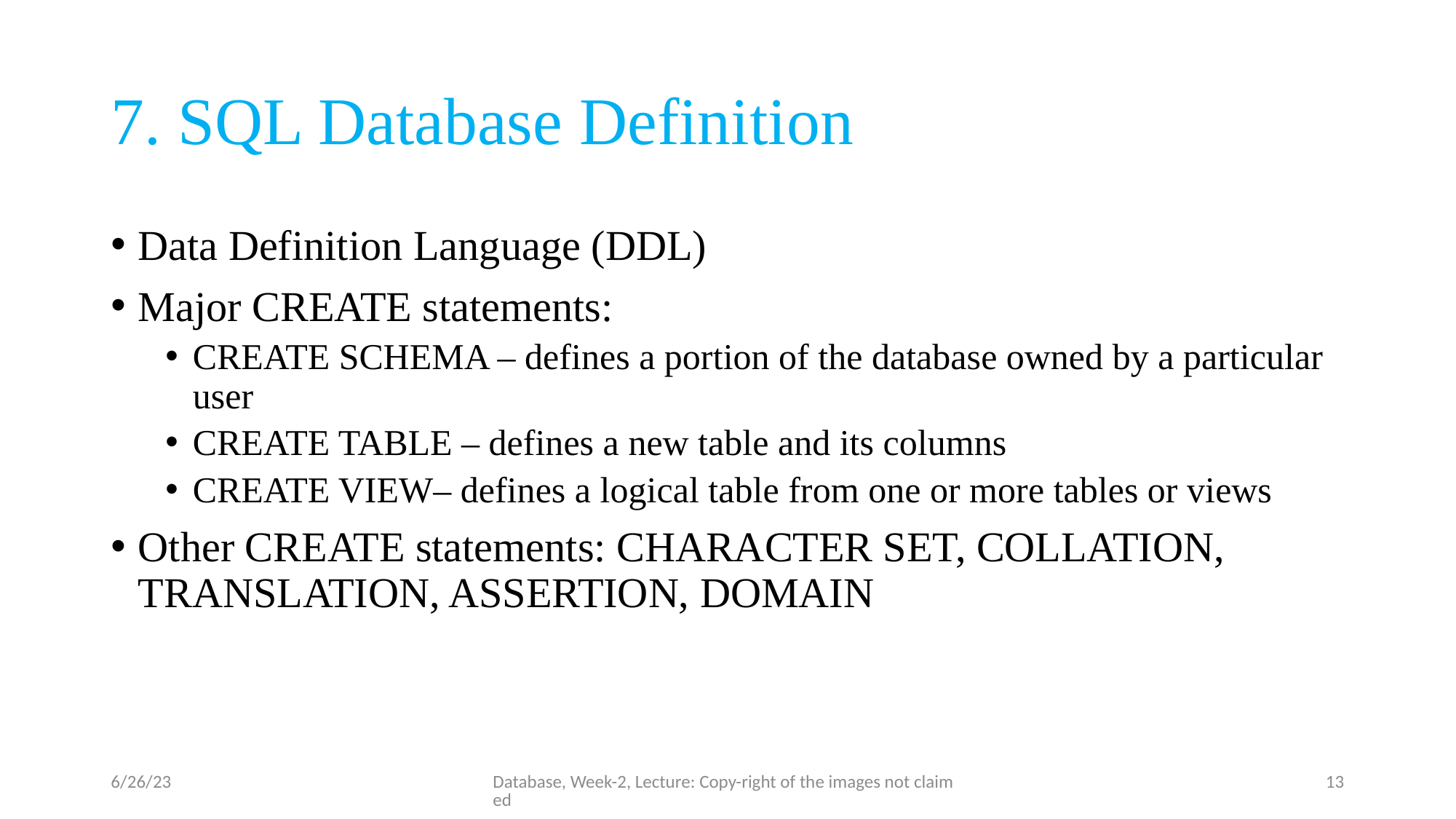

# 7. SQL Database Definition
Data Definition Language (DDL)
Major CREATE statements:
CREATE SCHEMA – defines a portion of the database owned by a particular user
CREATE TABLE – defines a new table and its columns
CREATE VIEW– defines a logical table from one or more tables or views
Other CREATE statements: CHARACTER SET, COLLATION, TRANSLATION, ASSERTION, DOMAIN

6/26/23
Database, Week-2, Lecture: Copy-right of the images not claimed
13